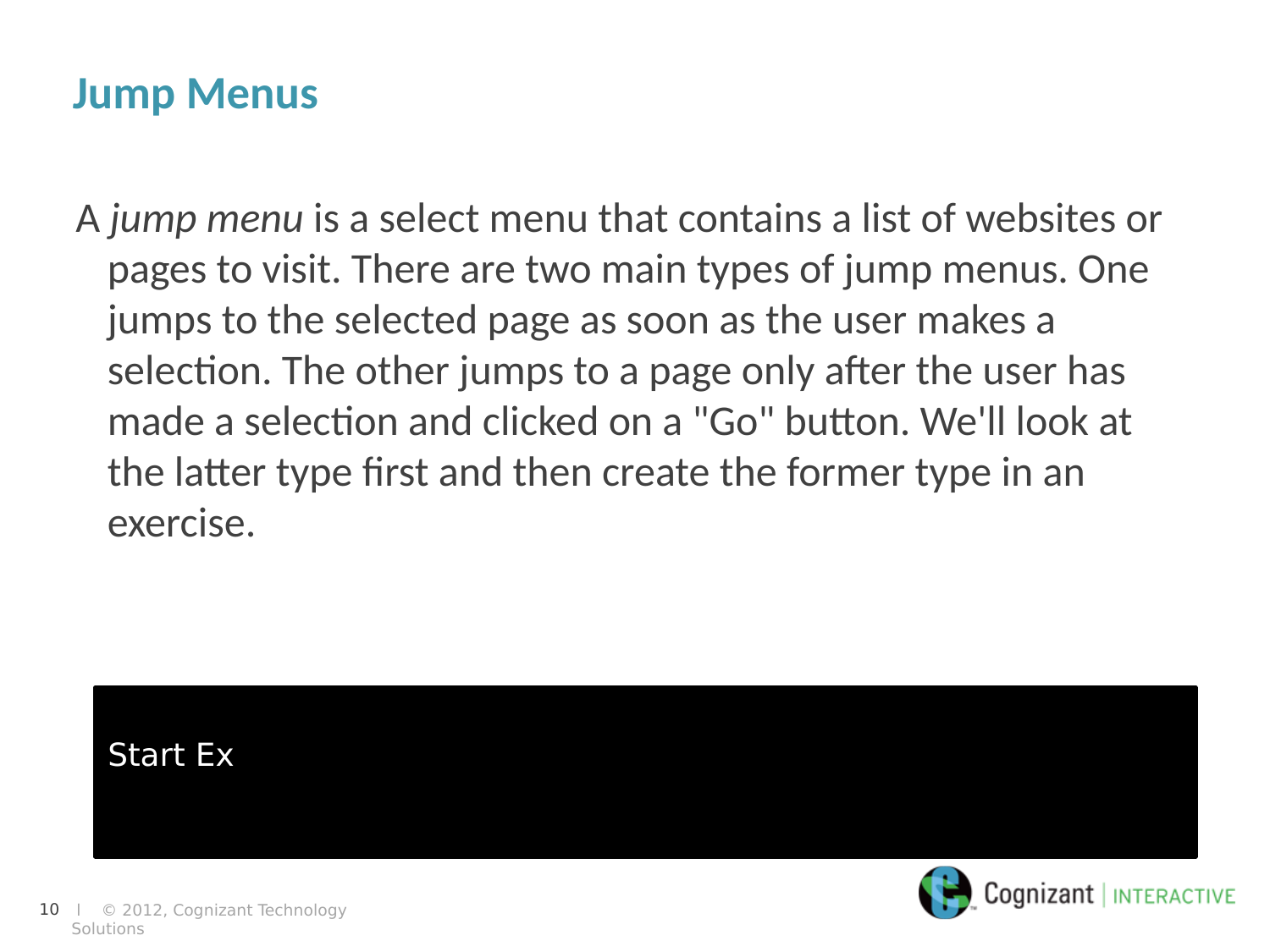

# Jump Menus
A jump menu is a select menu that contains a list of websites or pages to visit. There are two main types of jump menus. One jumps to the selected page as soon as the user makes a selection. The other jumps to a page only after the user has made a selection and clicked on a "Go" button. We'll look at the latter type first and then create the former type in an exercise.
Start Ex